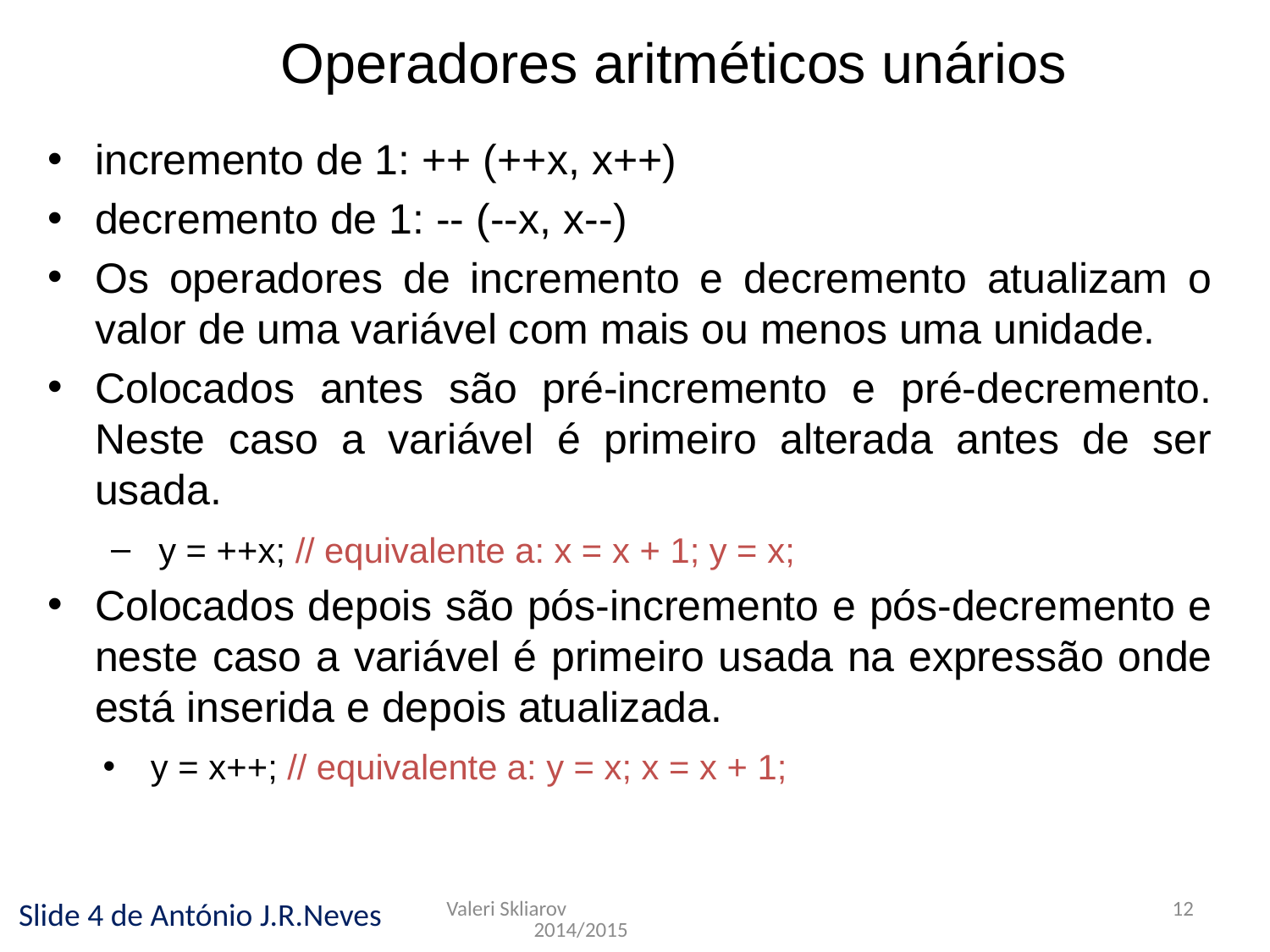

Operadores aritméticos unários
incremento de 1: ++ (++x, x++)
decremento de 1: -- (--x, x--)
Os operadores de incremento e decremento atualizam o valor de uma variável com mais ou menos uma unidade.
Colocados antes são pré-incremento e pré-decremento. Neste caso a variável é primeiro alterada antes de ser usada.
y = ++x; // equivalente a: x = x + 1; y = x;
Colocados depois são pós-incremento e pós-decremento e neste caso a variável é primeiro usada na expressão onde está inserida e depois atualizada.
y = x++; // equivalente a: y = x; x = x + 1;
Valeri Skliarov                                                                      2014/2015
12
Slide 4 de António J.R.Neves